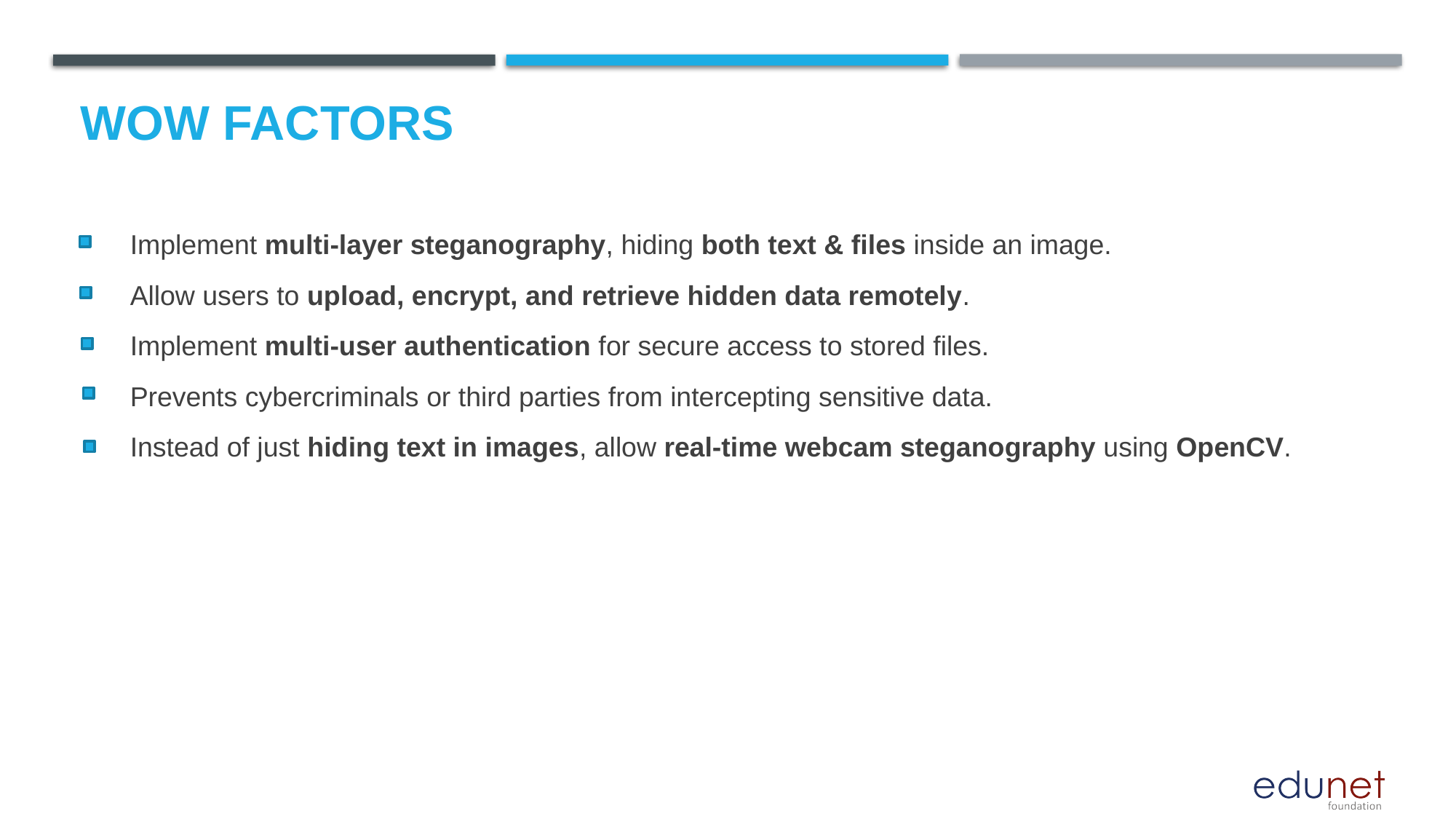

# Wow factors

         Implement multi-layer steganography, hiding both text & files inside an image.
         Allow users to upload, encrypt, and retrieve hidden data remotely.
         Implement multi-user authentication for secure access to stored files.
         Prevents cybercriminals or third parties from intercepting sensitive data.
         Instead of just hiding text in images, allow real-time webcam steganography using OpenCV.